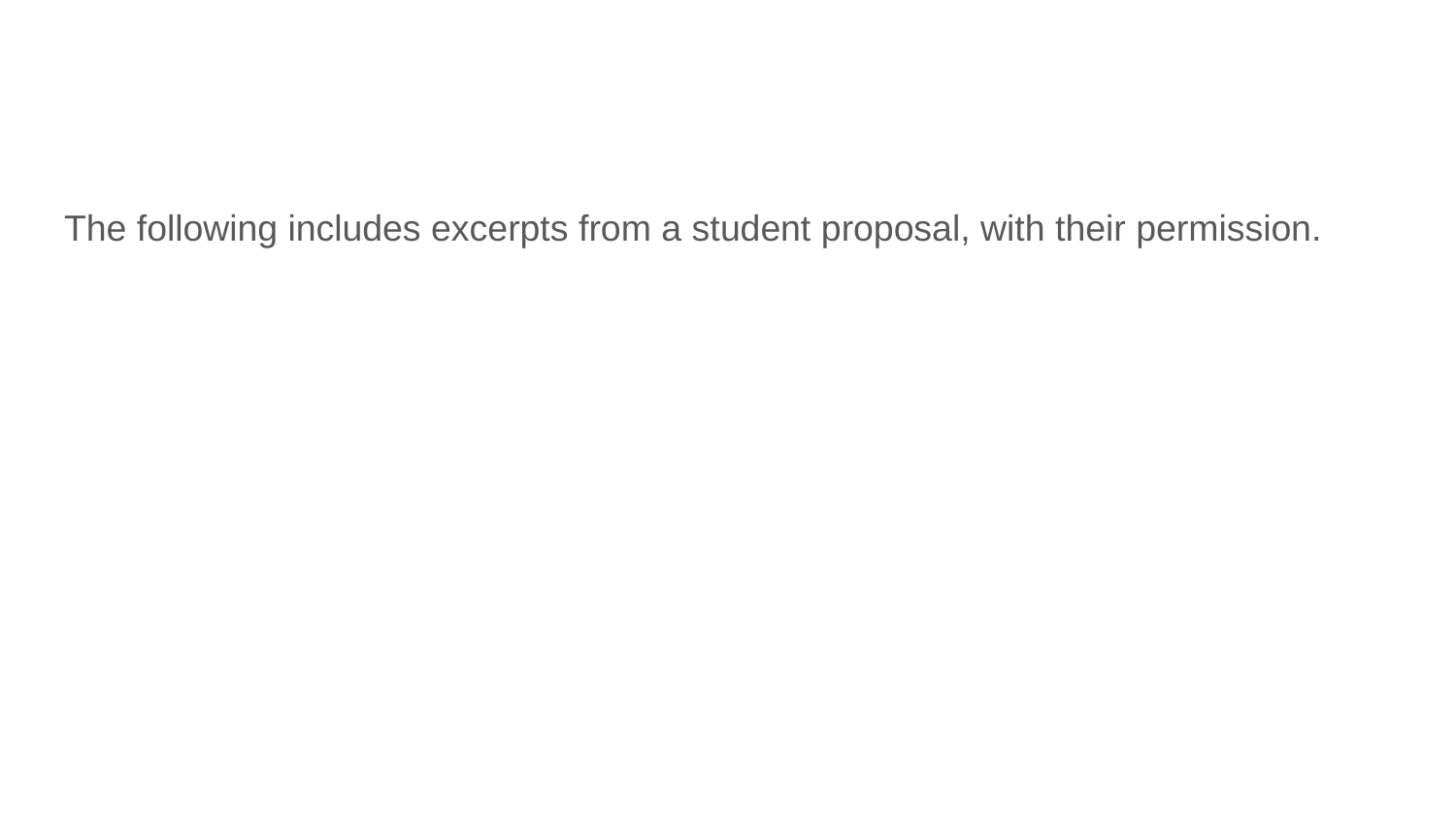

The following includes excerpts from a student proposal, with their permission.